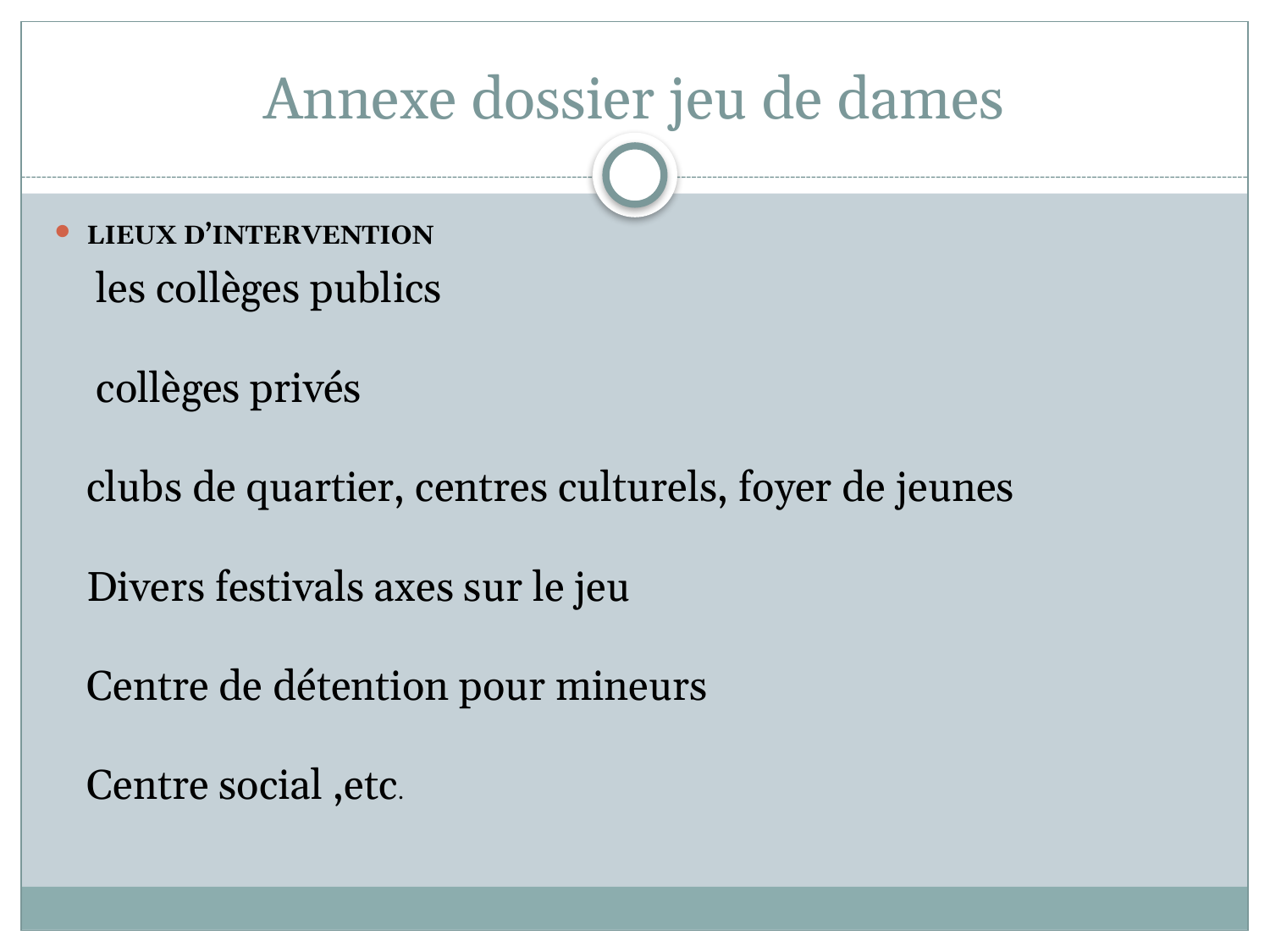

# Annexe dossier jeu de dames
LIEUX D’INTERVENTION
 les collèges publics
 collèges privés
clubs de quartier, centres culturels, foyer de jeunes
Divers festivals axes sur le jeu
Centre de détention pour mineurs
Centre social ,etc.